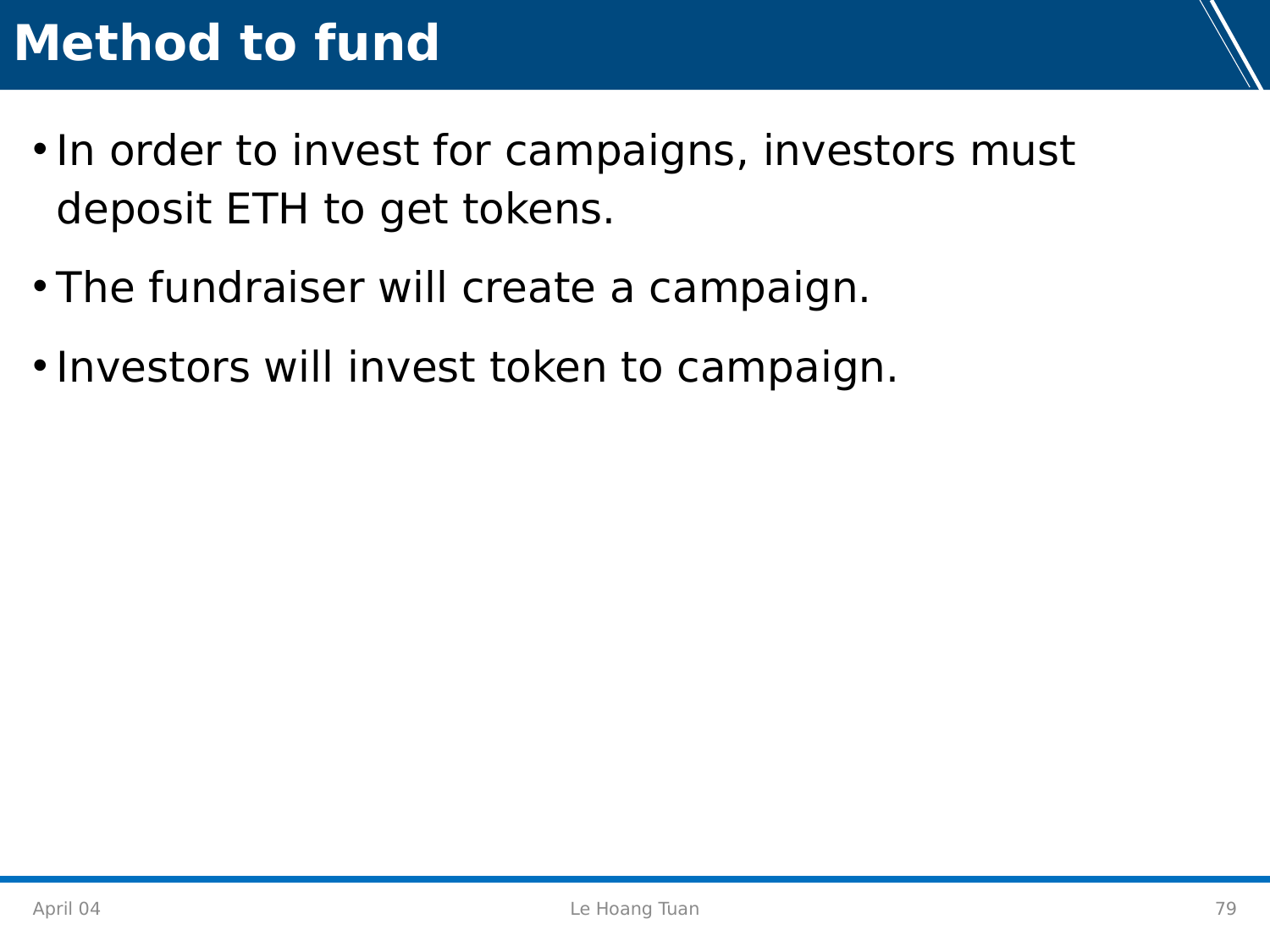

Method to fund
In order to invest for campaigns, investors must deposit ETH to get tokens.
The fundraiser will create a campaign.
Investors will invest token to campaign.
April 04
Le Hoang Tuan
79